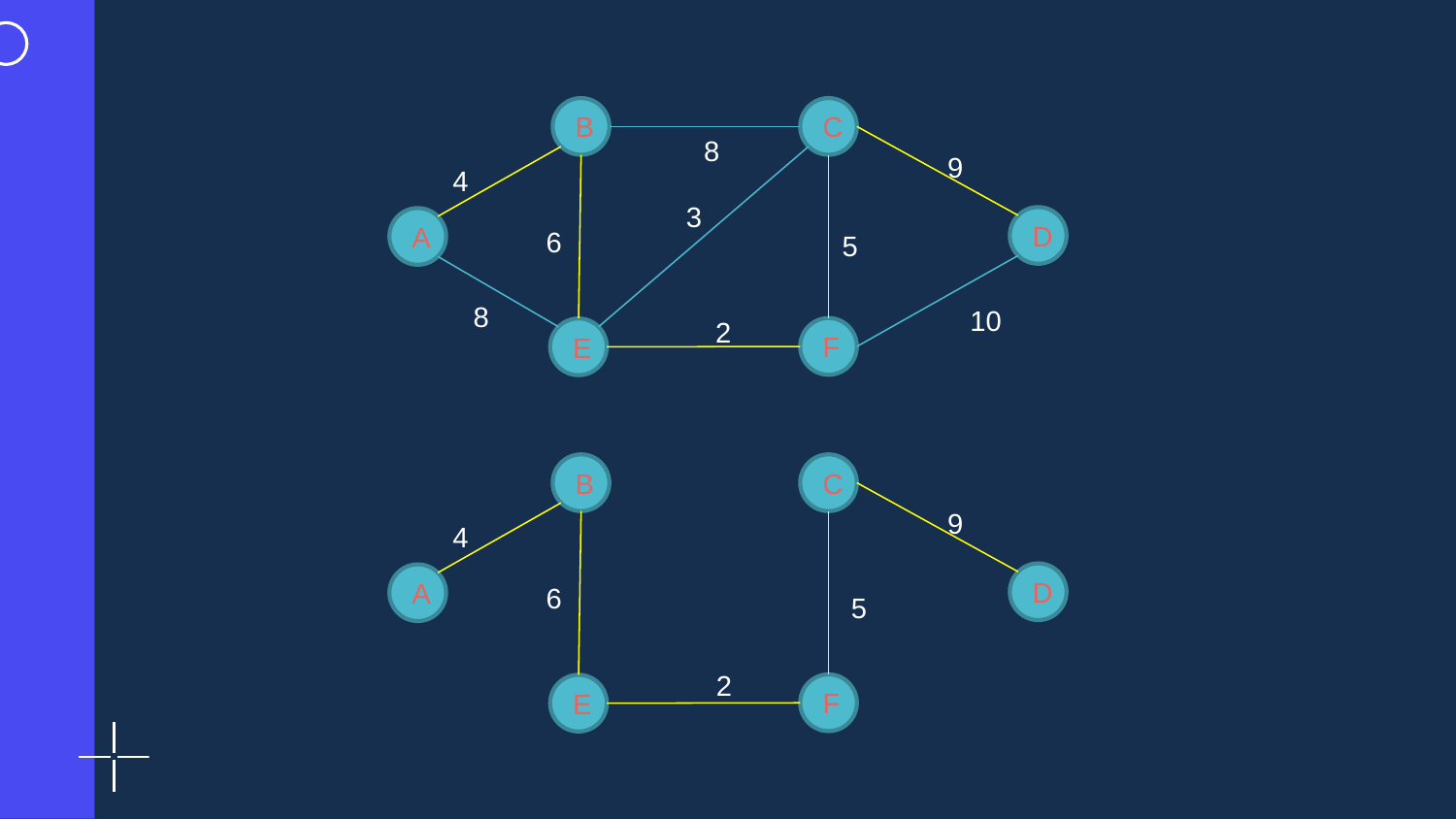

B
C
8
9
4
3
D
A
6
5
8
10
2
F
E
B
C
9
4
D
A
6
5
2
F
E